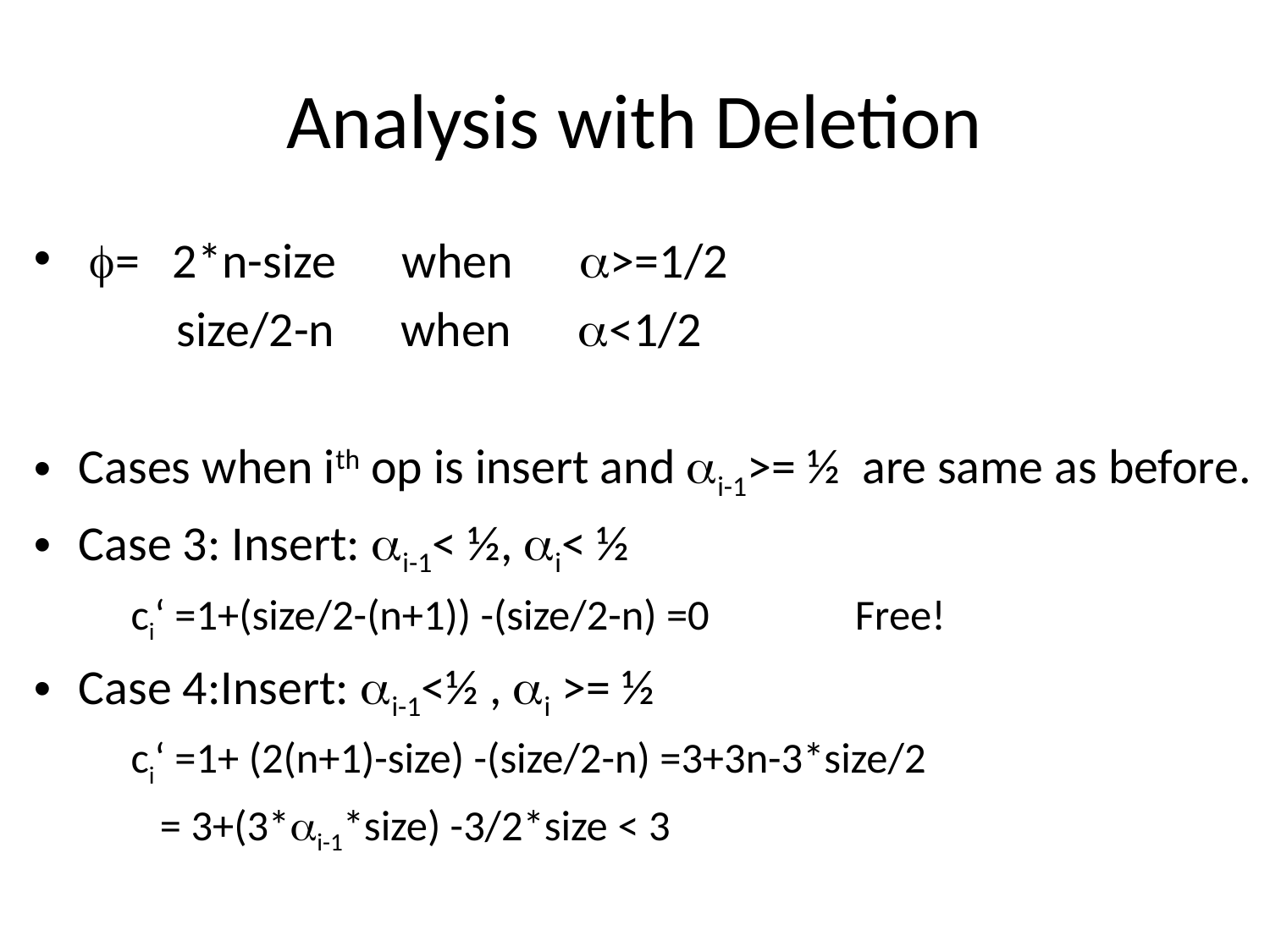

# Analysis with Deletion
 φ=   2*n-size      when      α>=1/2
             size/2-n      when      α<1/2

Cases when ith op is insert and αi-1>= ½  are same as before.
Case 3: Insert: αi-1< ½, αi< ½
	ci‘ =1+(size/2-(n+1)) -(size/2-n) =0               Free!
Case 4:Insert: αi-1<½ , αi >= ½
	ci‘ =1+ (2(n+1)-size) -(size/2-n) =3+3n-3*size/2
		   = 3+(3*αi-1*size) -3/2*size < 3